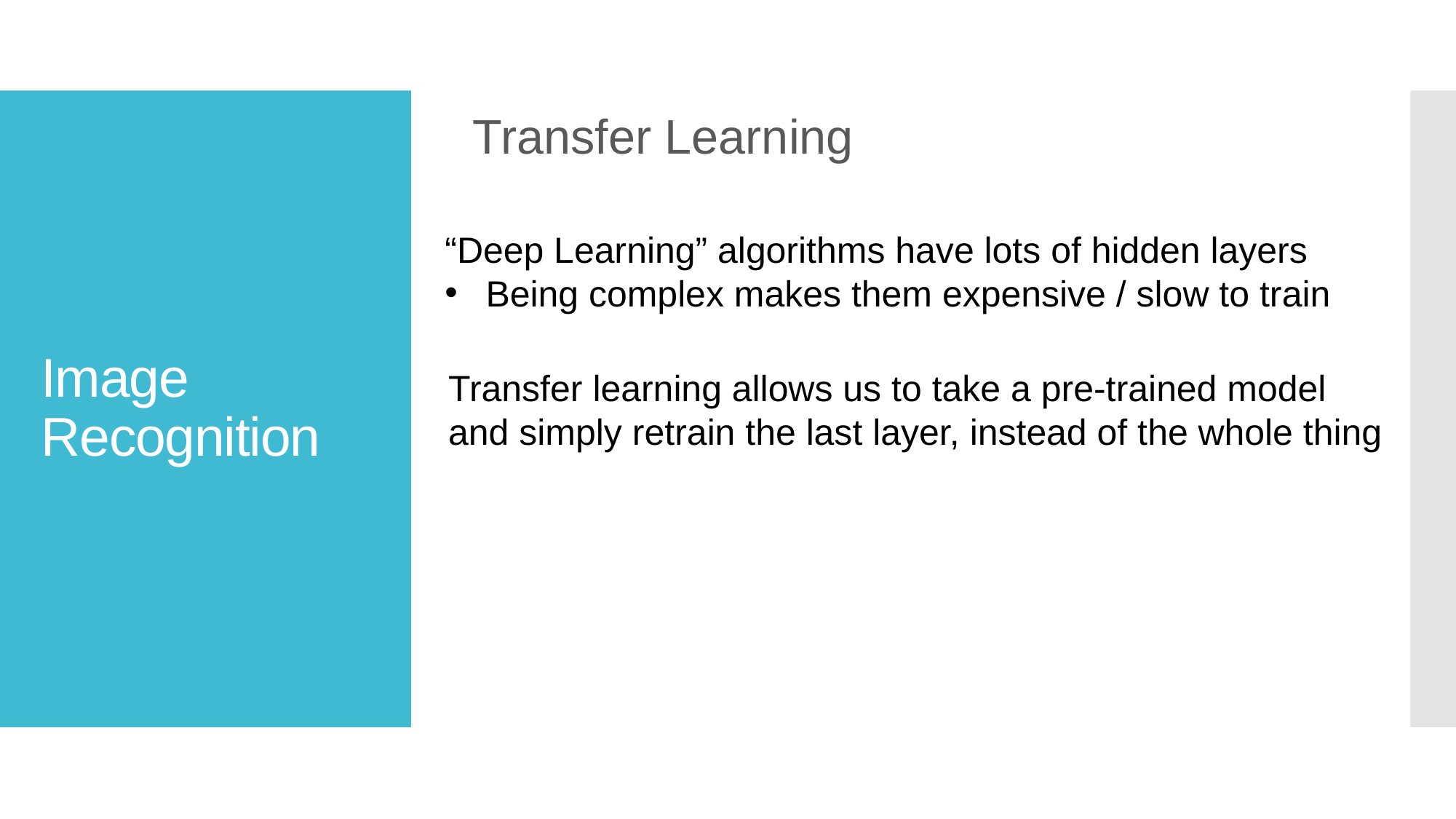

Transfer Learning
# Image Recognition
“Deep Learning” algorithms have lots of hidden layers
Being complex makes them expensive / slow to train
Transfer learning allows us to take a pre-trained model
and simply retrain the last layer, instead of the whole thing